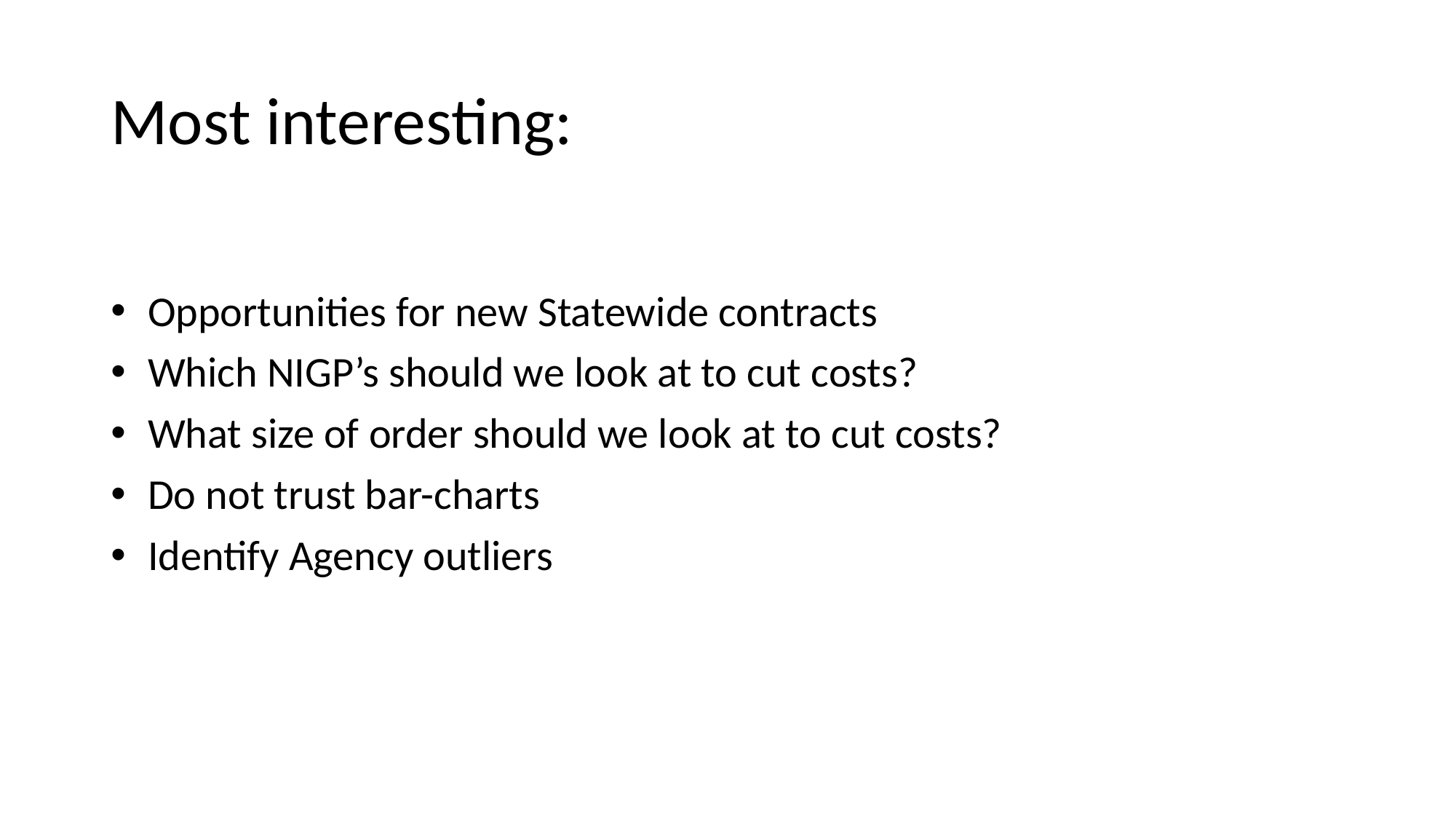

# Most interesting:

 Opportunities for new Statewide contracts
 Which NIGP’s should we look at to cut costs?
 What size of order should we look at to cut costs?
 Do not trust bar-charts
 Identify Agency outliers